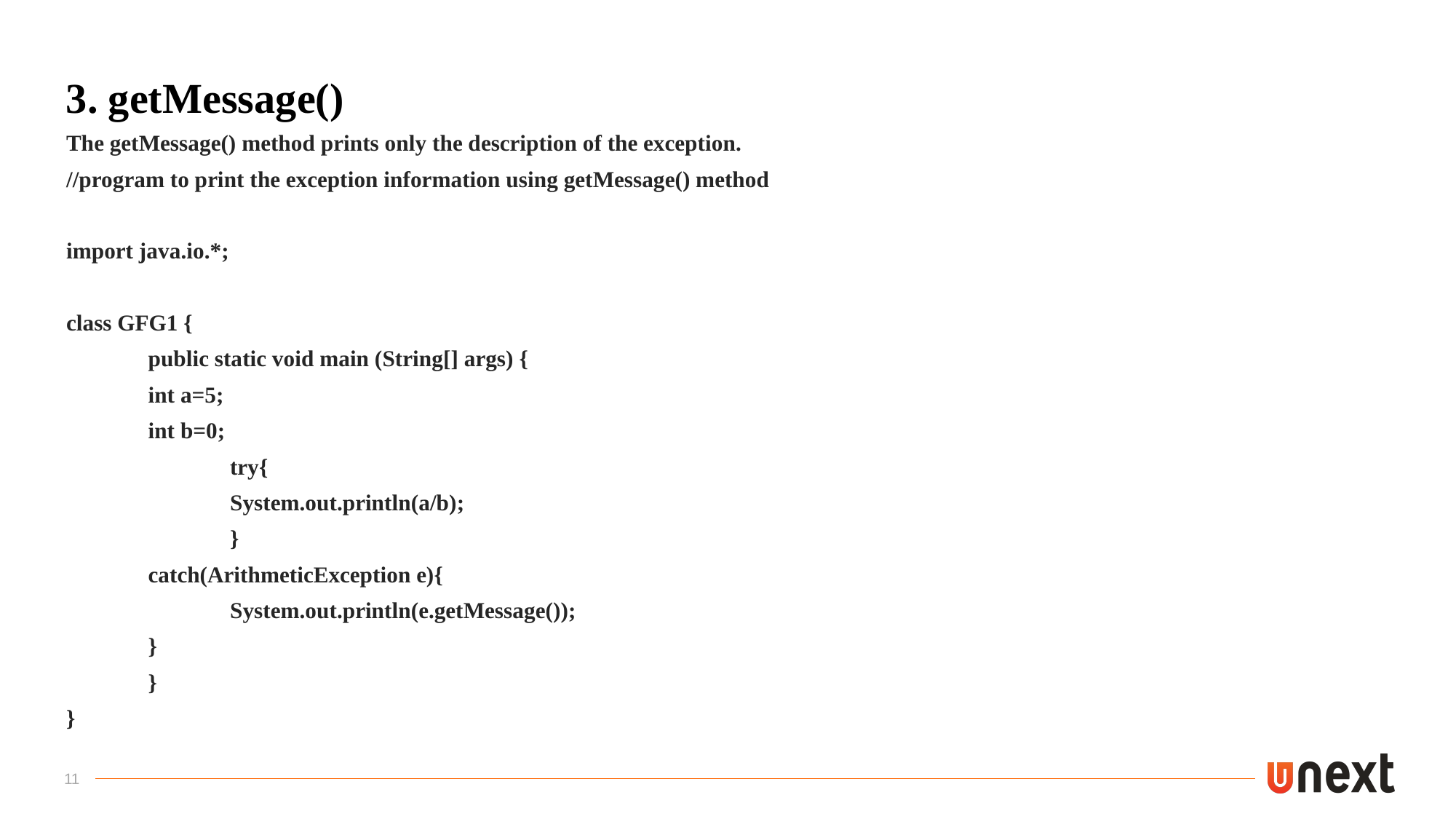

# 3. getMessage()
The getMessage() method prints only the description of the exception.
//program to print the exception information using getMessage() method

import java.io.*;

class GFG1 {
	public static void main (String[] args) {
	int a=5;
	int b=0;
		try{
		System.out.println(a/b);
		}
	catch(ArithmeticException e){
		System.out.println(e.getMessage());
	}
	}
}

11